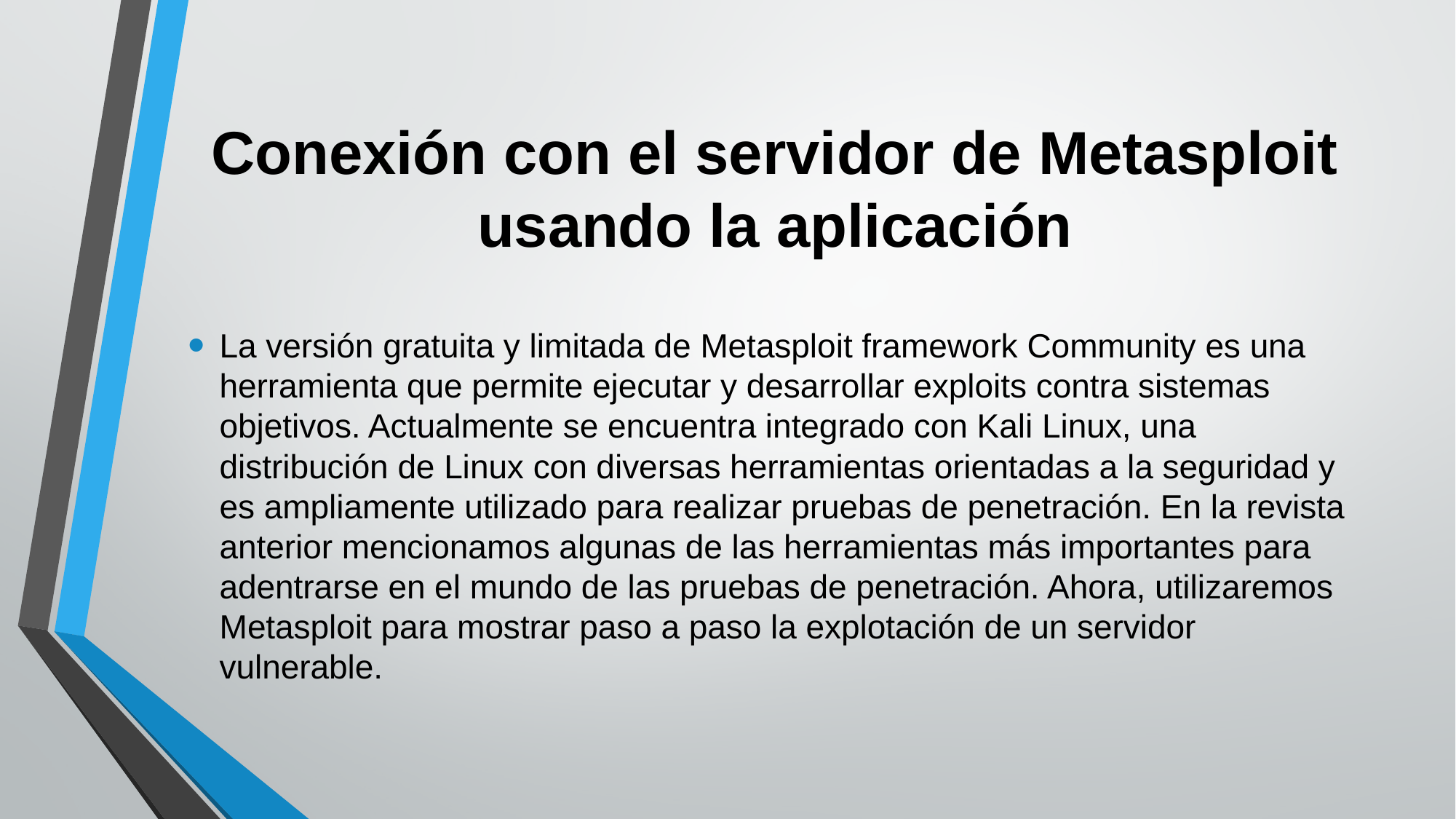

# Conexión con el servidor de Metasploit usando la aplicación
La versión gratuita y limitada de Metasploit framework Community es una herramienta que permite ejecutar y desarrollar exploits contra sistemas objetivos. Actualmente se encuentra integrado con Kali Linux, una distribución de Linux con diversas herramientas orientadas a la seguridad y es ampliamente utilizado para realizar pruebas de penetración. En la revista anterior mencionamos algunas de las herramientas más importantes para adentrarse en el mundo de las pruebas de penetración. Ahora, utilizaremos Metasploit para mostrar paso a paso la explotación de un servidor vulnerable.